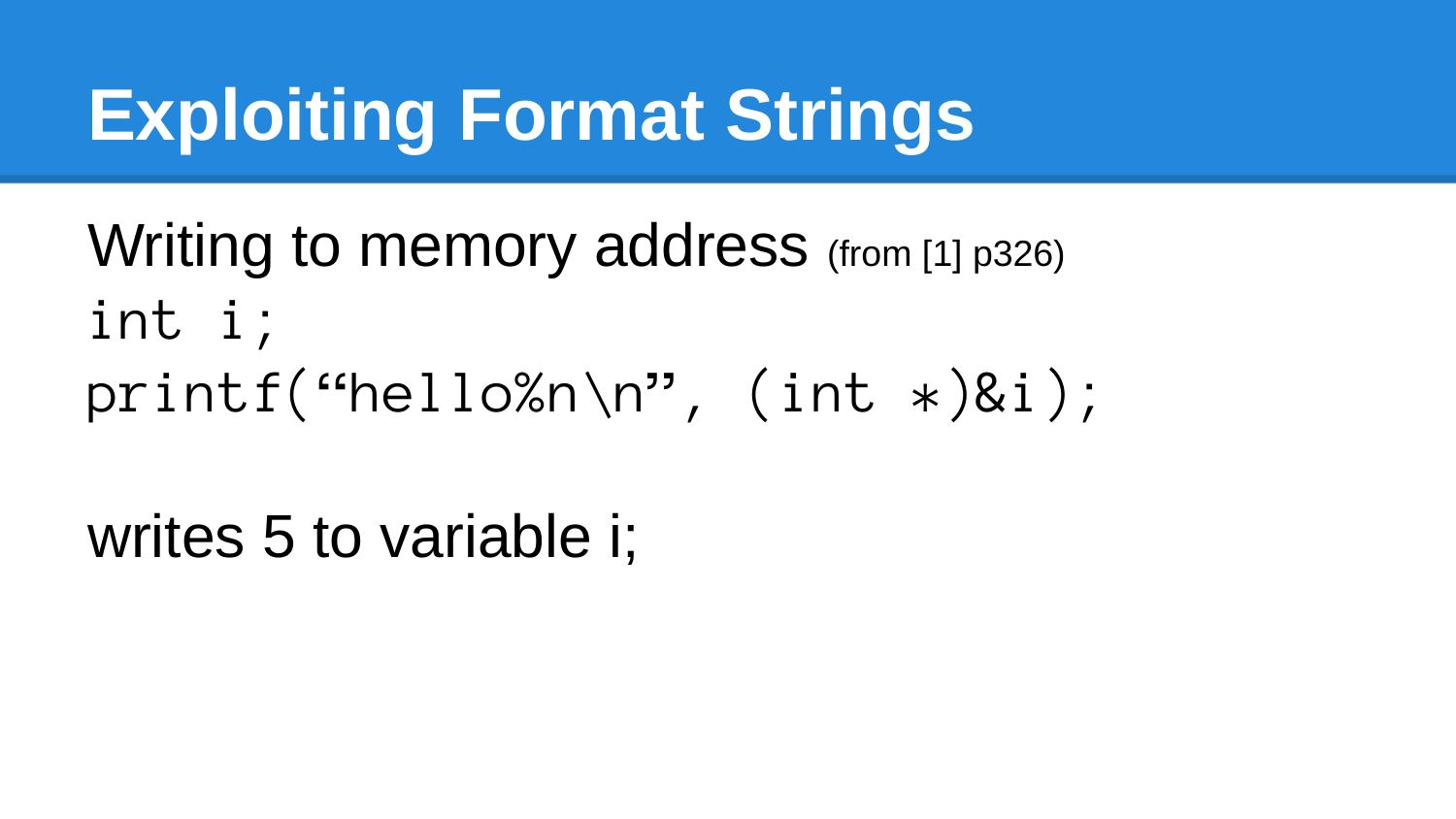

# Exploiting Format Strings
Writing to memory address (from [1] p326)
int i;
printf(“hello%n\n”, (int *)&i);

writes 5 to variable i;